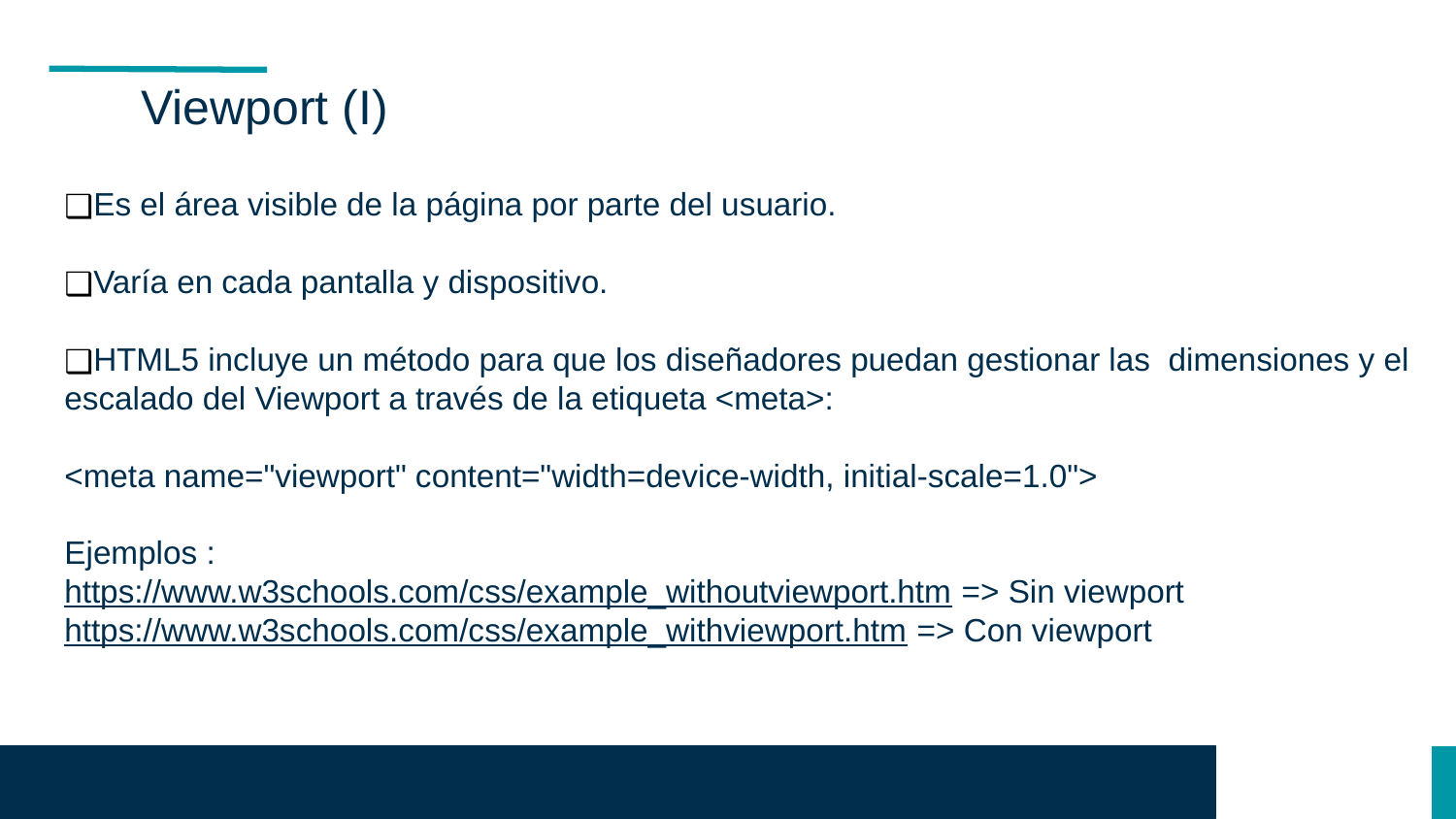

Viewport (I)

Es el área visible de la página por parte del usuario.

Varía en cada pantalla y dispositivo.

HTML5 incluye un método para que los diseñadores puedan gestionar las  dimensiones y el escalado del Viewport a través de la etiqueta <meta>:

<meta name="viewport" content="width=device-width, initial-scale=1.0">

Ejemplos :
https://www.w3schools.com/css/example_withoutviewport.htm => Sin viewport  https://www.w3schools.com/css/example_withviewport.htm => Con viewport